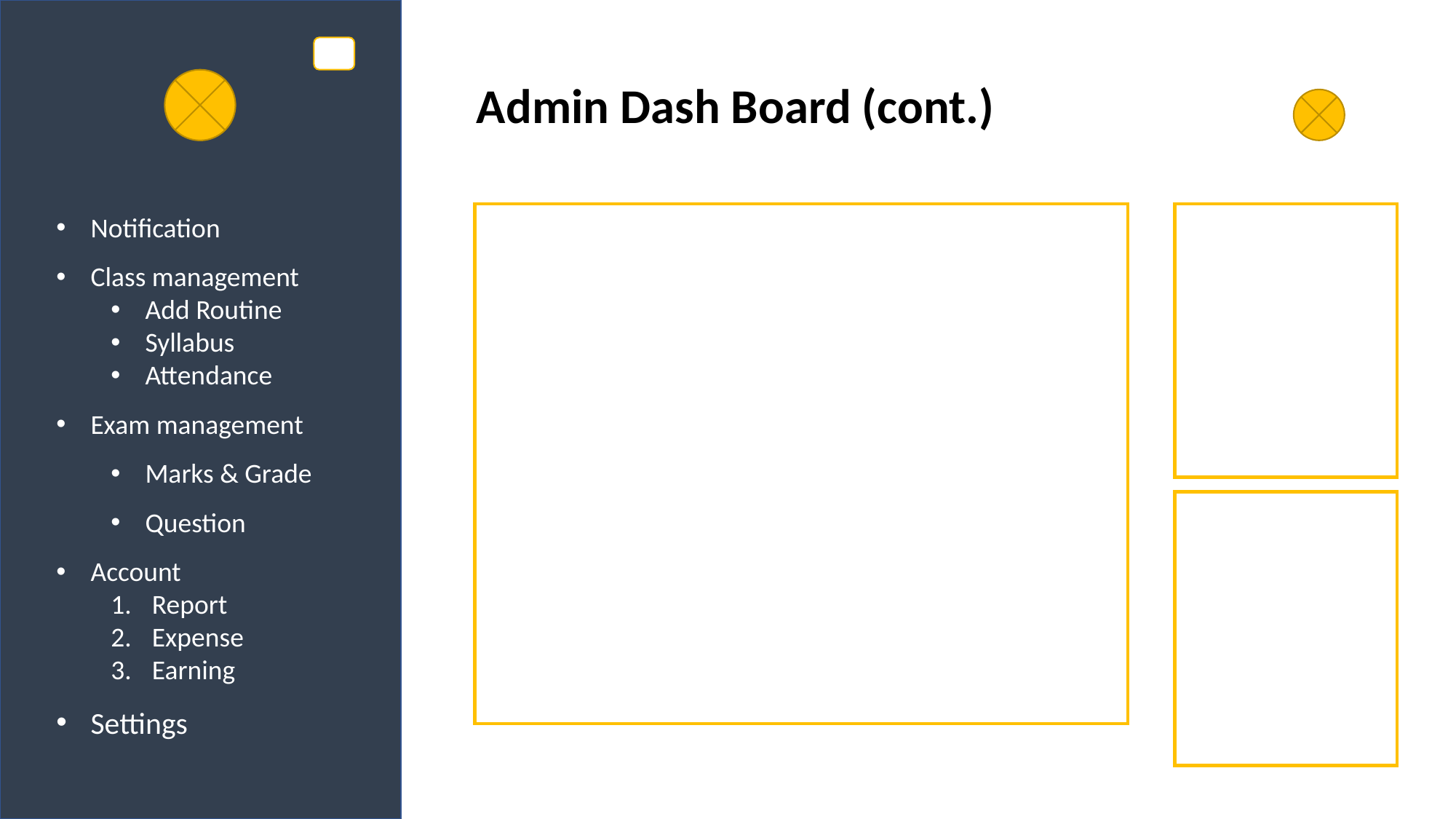

Notification
Class management
Add Routine
Syllabus
Attendance
Exam management
Marks & Grade
Question
Account
Report
Expense
Earning
Settings
Admin Dash Board (cont.)